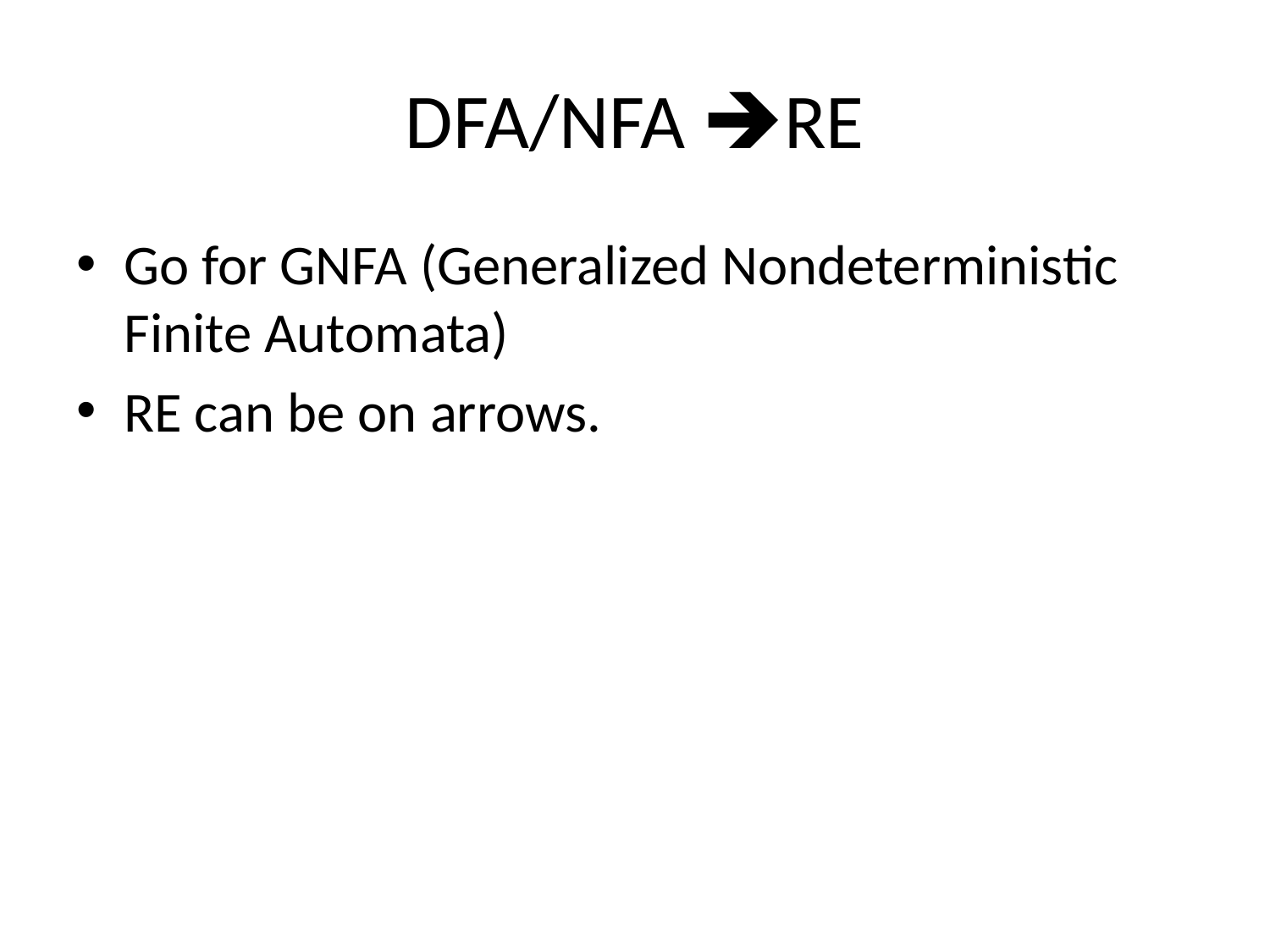

# DFA/NFA 🡺RE
Go for GNFA (Generalized Nondeterministic Finite Automata)
RE can be on arrows.